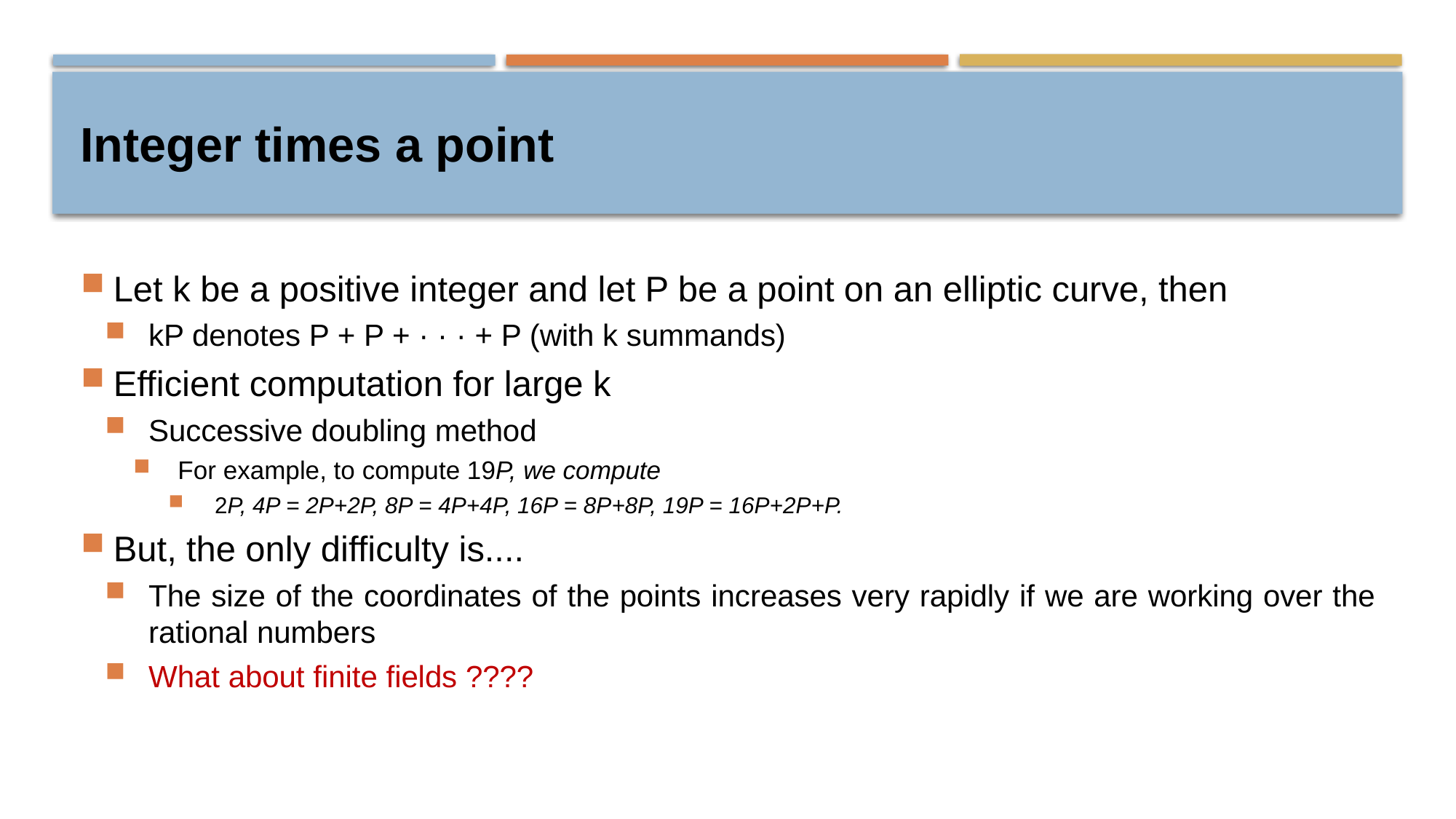

# Integer times a point
Let k be a positive integer and let P be a point on an elliptic curve, then
kP denotes P + P + · · · + P (with k summands)
Efficient computation for large k
Successive doubling method
For example, to compute 19P, we compute
2P, 4P = 2P+2P, 8P = 4P+4P, 16P = 8P+8P, 19P = 16P+2P+P.
But, the only difficulty is....
The size of the coordinates of the points increases very rapidly if we are working over the rational numbers
What about finite fields ????